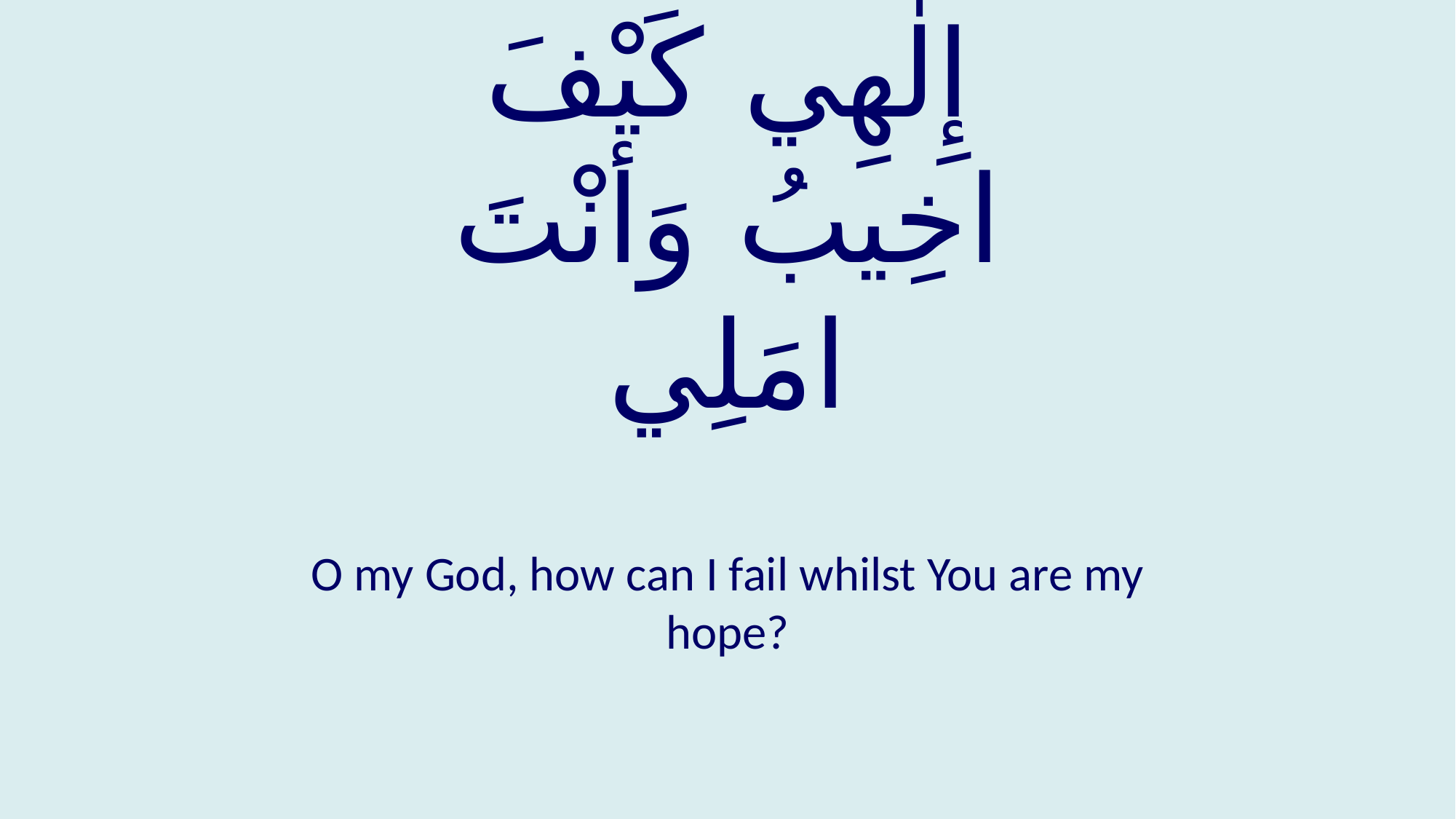

# إِلٰهِي كَيْفَ اخِيبُ وَأنْتَ امَلِي
O my God, how can I fail whilst You are my hope?